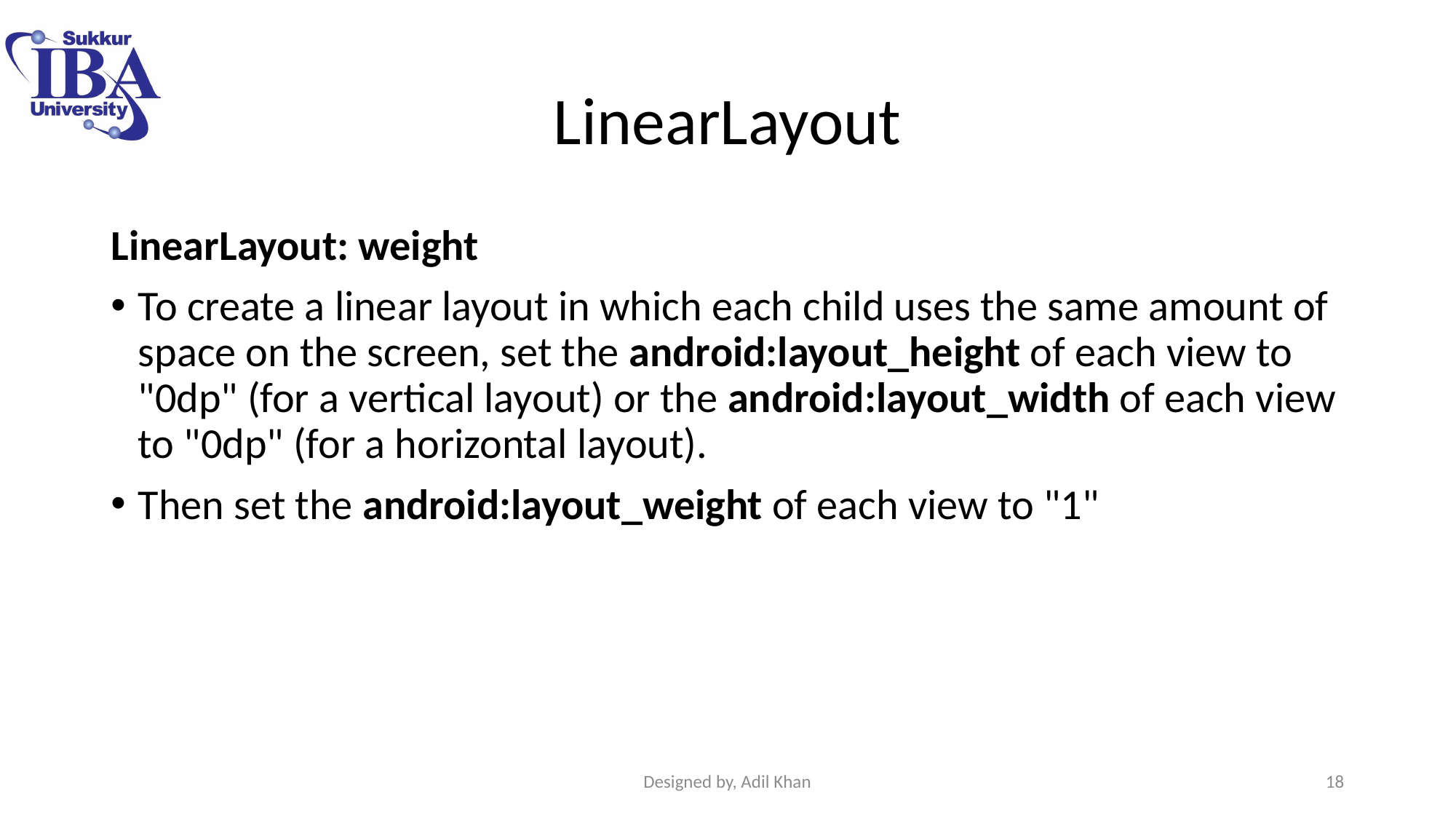

# LinearLayout
LinearLayout: weight
To create a linear layout in which each child uses the same amount of space on the screen, set the android:layout_height of each view to "0dp" (for a vertical layout) or the android:layout_width of each view to "0dp" (for a horizontal layout).
Then set the android:layout_weight of each view to "1"
Designed by, Adil Khan
18